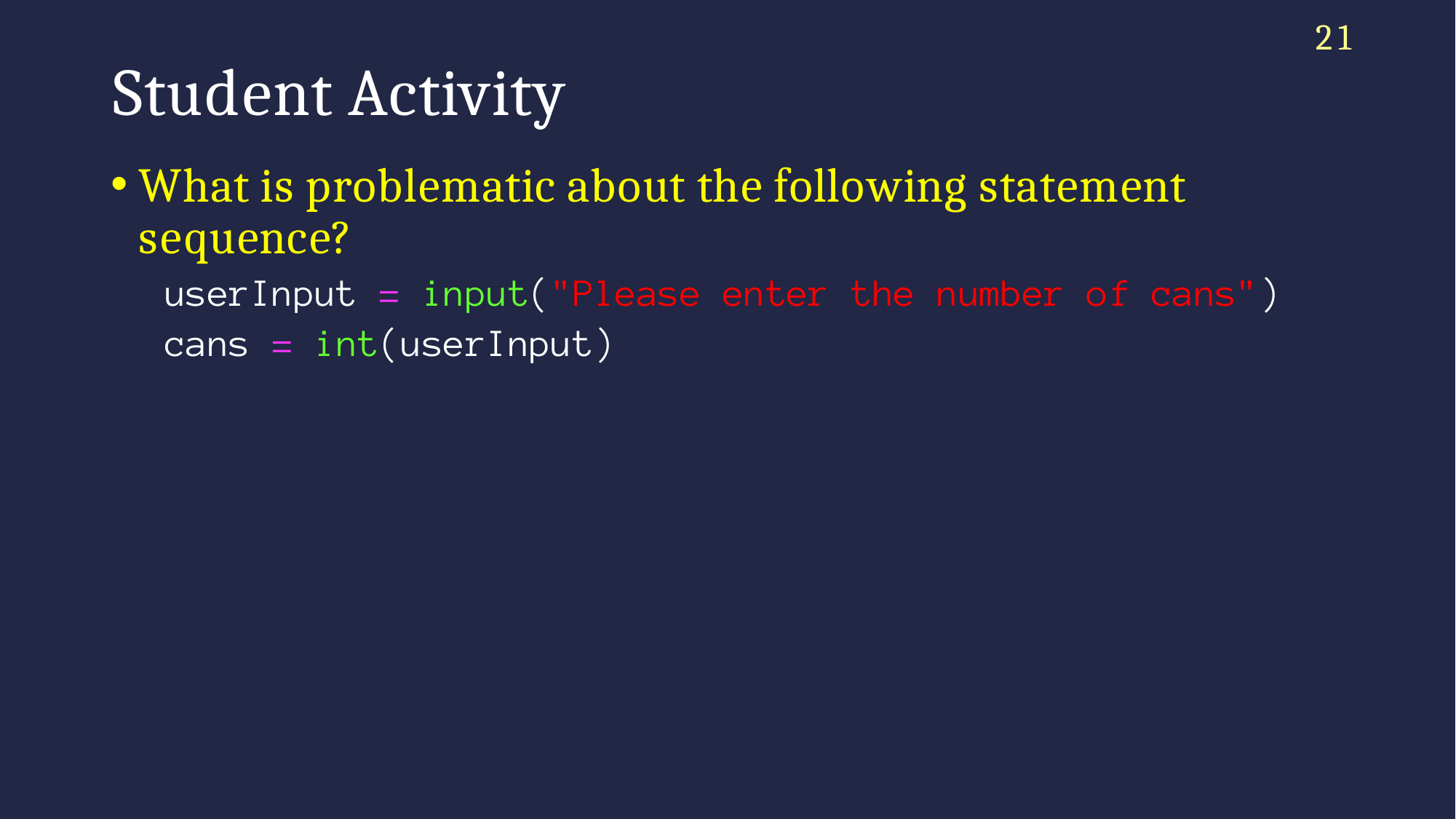

21
# Student Activity
What is problematic about the following statement sequence?
userInput = input("Please enter the number of cans")
cans = int(userInput)